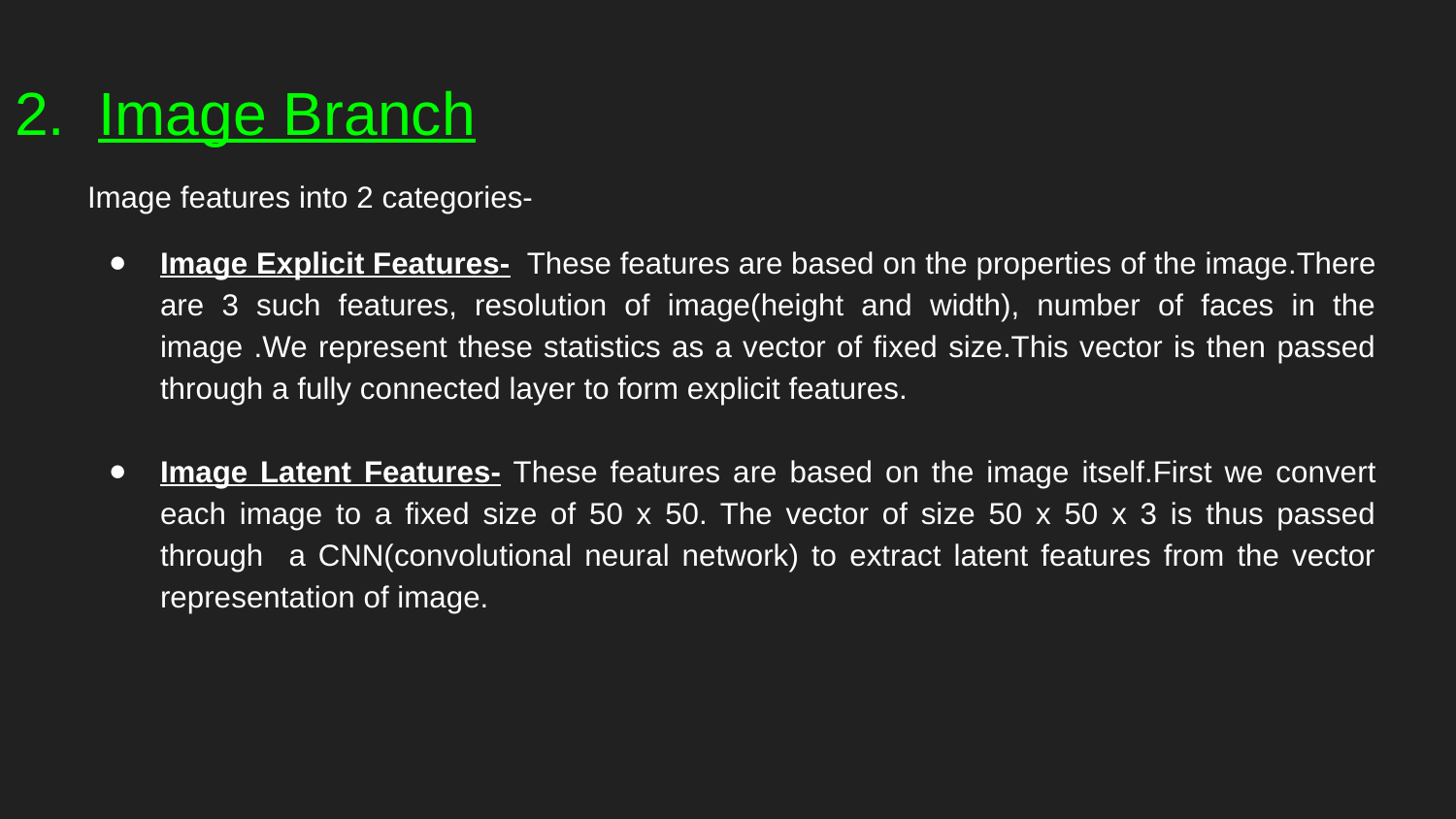

# 2.  Image Branch
Image features into 2 categories-
Image Explicit Features-  These features are based on the properties of the image.There are 3 such features, resolution of image(height and width), number of faces in the image .We represent these statistics as a vector of fixed size.This vector is then passed through a fully connected layer to form explicit features.

Image Latent Features- These features are based on the image itself.First we convert each image to a fixed size of 50 x 50. The vector of size 50 x 50 x 3 is thus passed through  a CNN(convolutional neural network) to extract latent features from the vector representation of image.